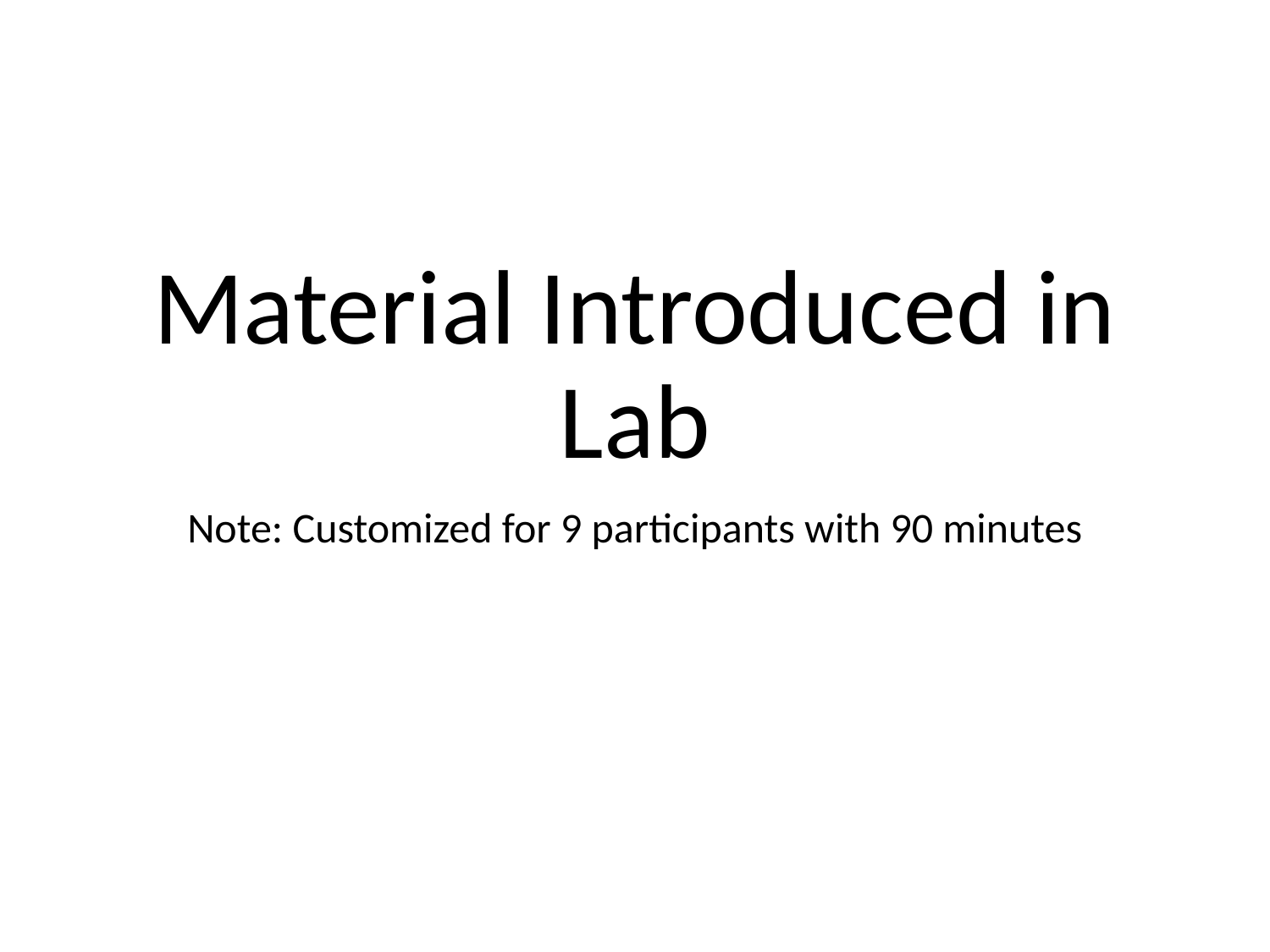

# Material Introduced in Lab
Note: Customized for 9 participants with 90 minutes